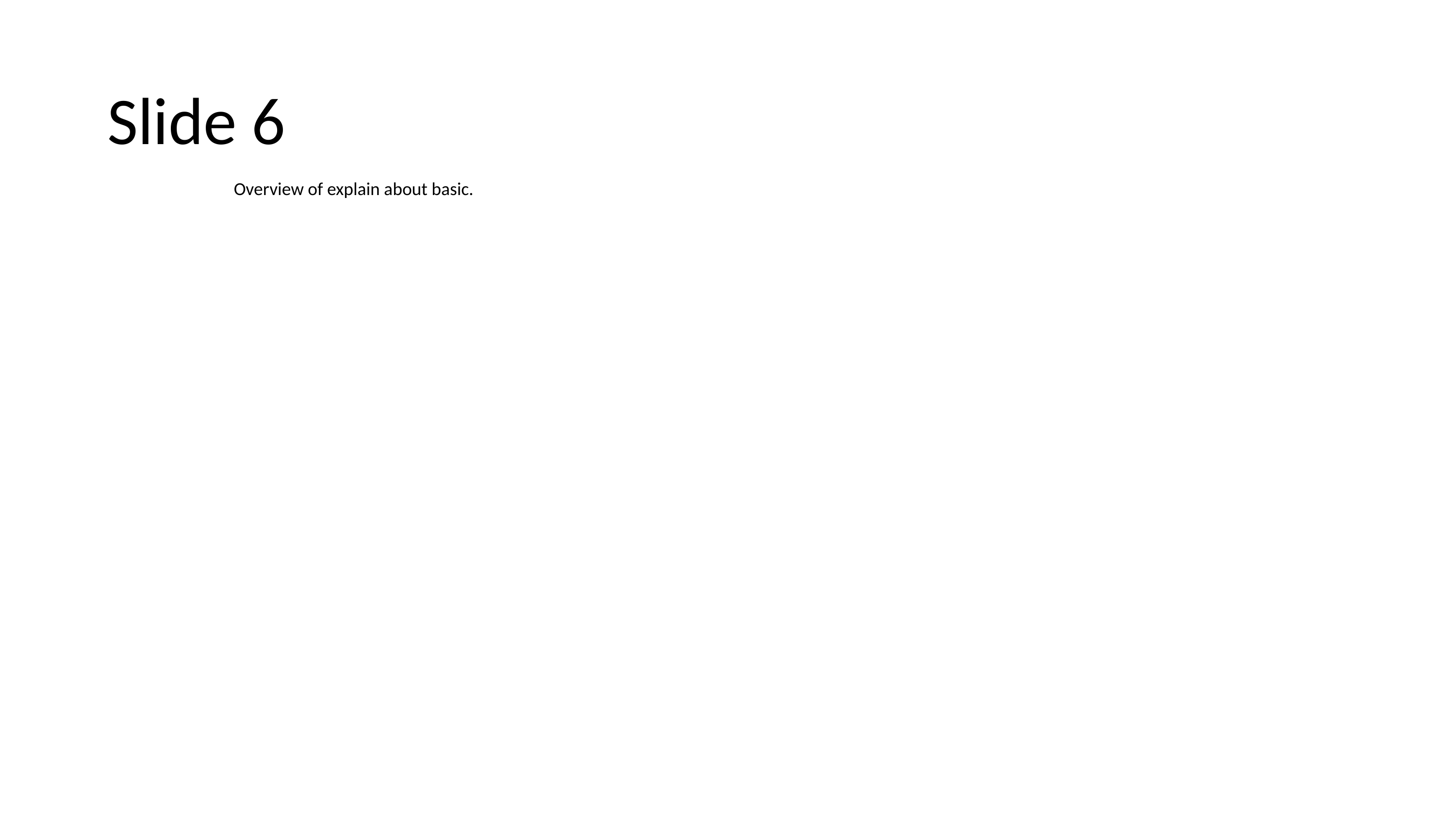

# Slide 6

Overview of explain about basic.